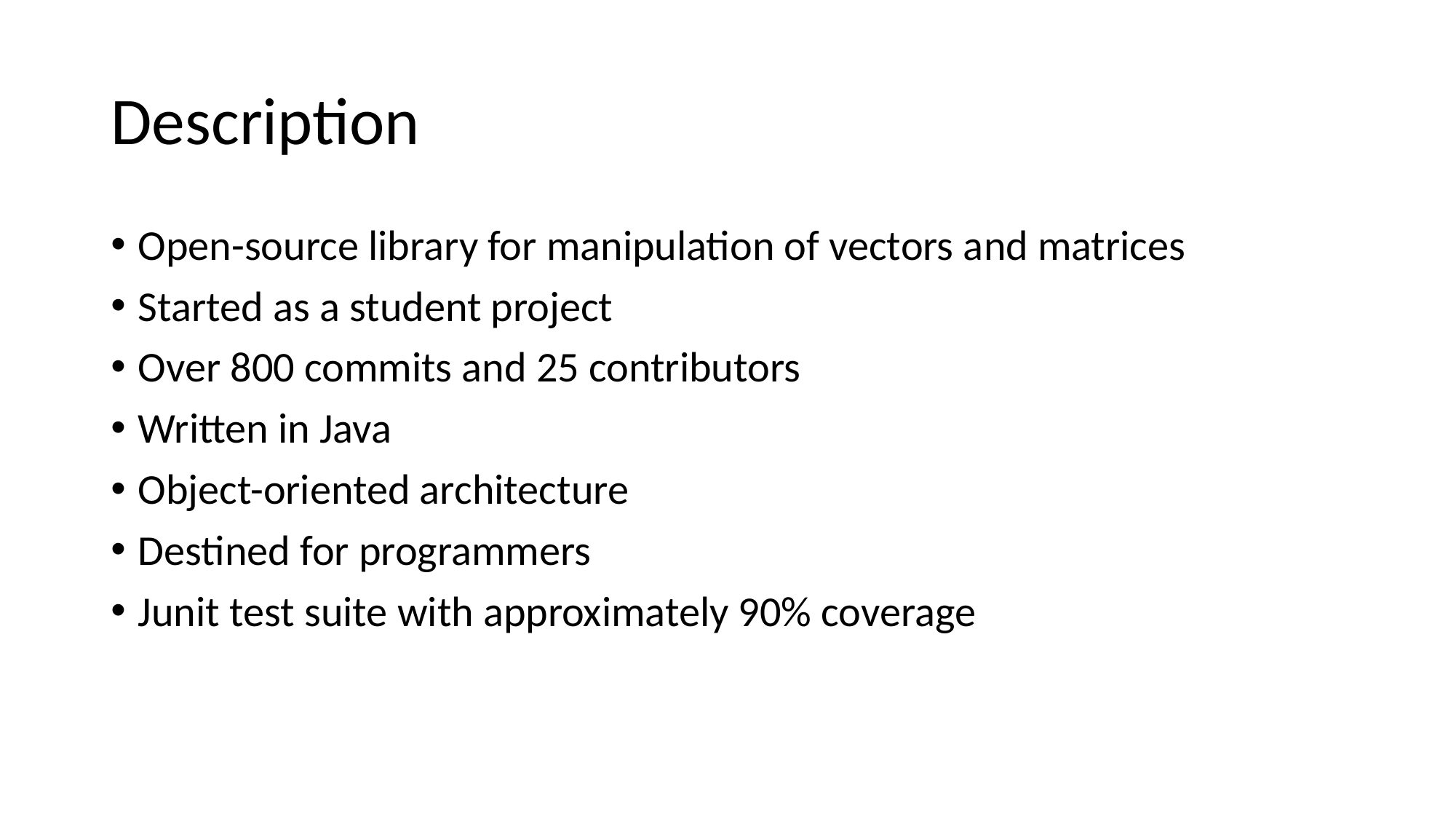

# Description
Open-source library for manipulation of vectors and matrices
Started as a student project
Over 800 commits and 25 contributors
Written in Java
Object-oriented architecture
Destined for programmers
Junit test suite with approximately 90% coverage